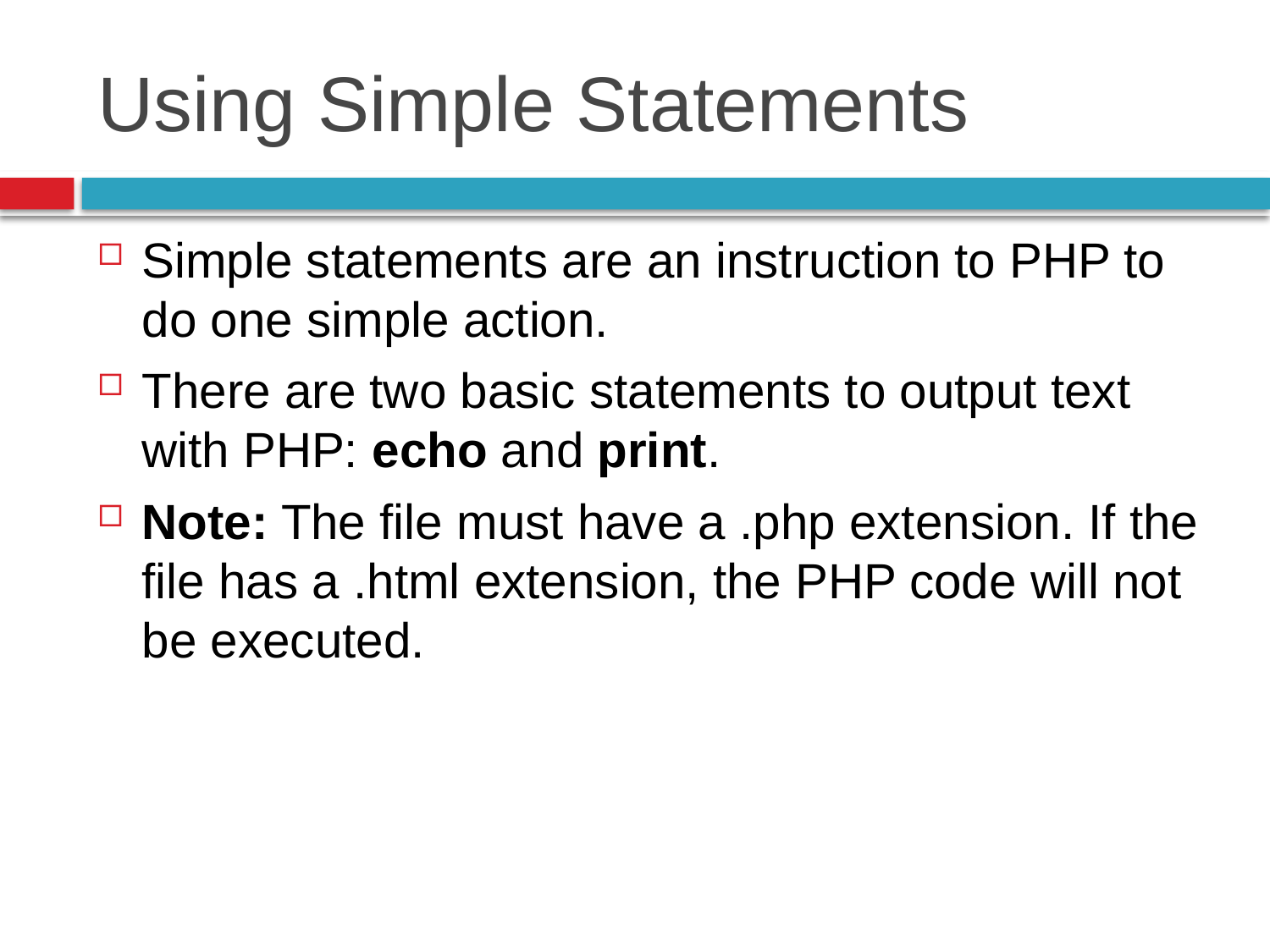

# Using Simple Statements
Simple statements are an instruction to PHP to do one simple action.
There are two basic statements to output text with PHP: echo and print.
Note: The file must have a .php extension. If the file has a .html extension, the PHP code will not be executed.